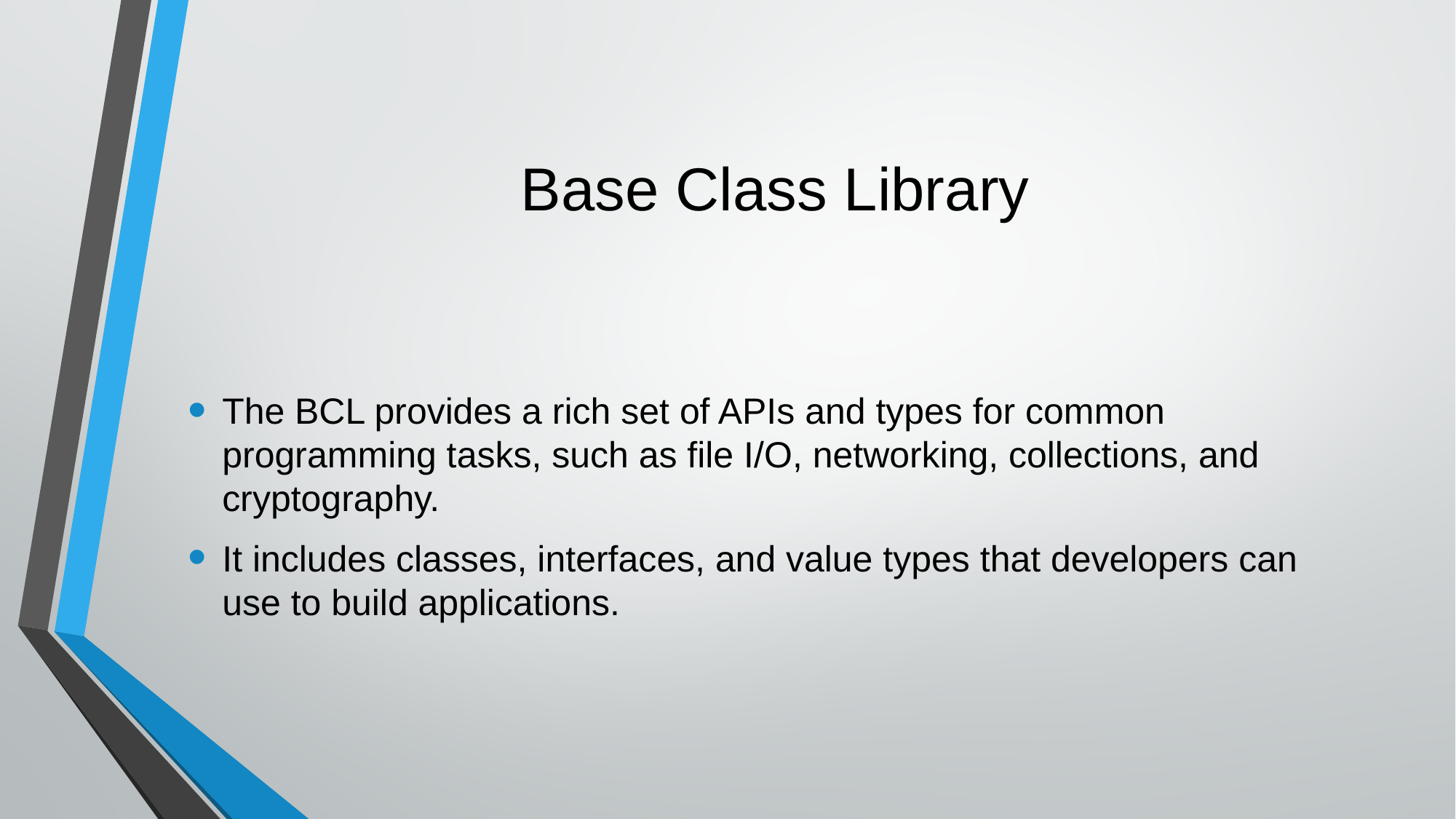

# Base Class Library
The BCL provides a rich set of APIs and types for common programming tasks, such as file I/O, networking, collections, and cryptography.
It includes classes, interfaces, and value types that developers can use to build applications.